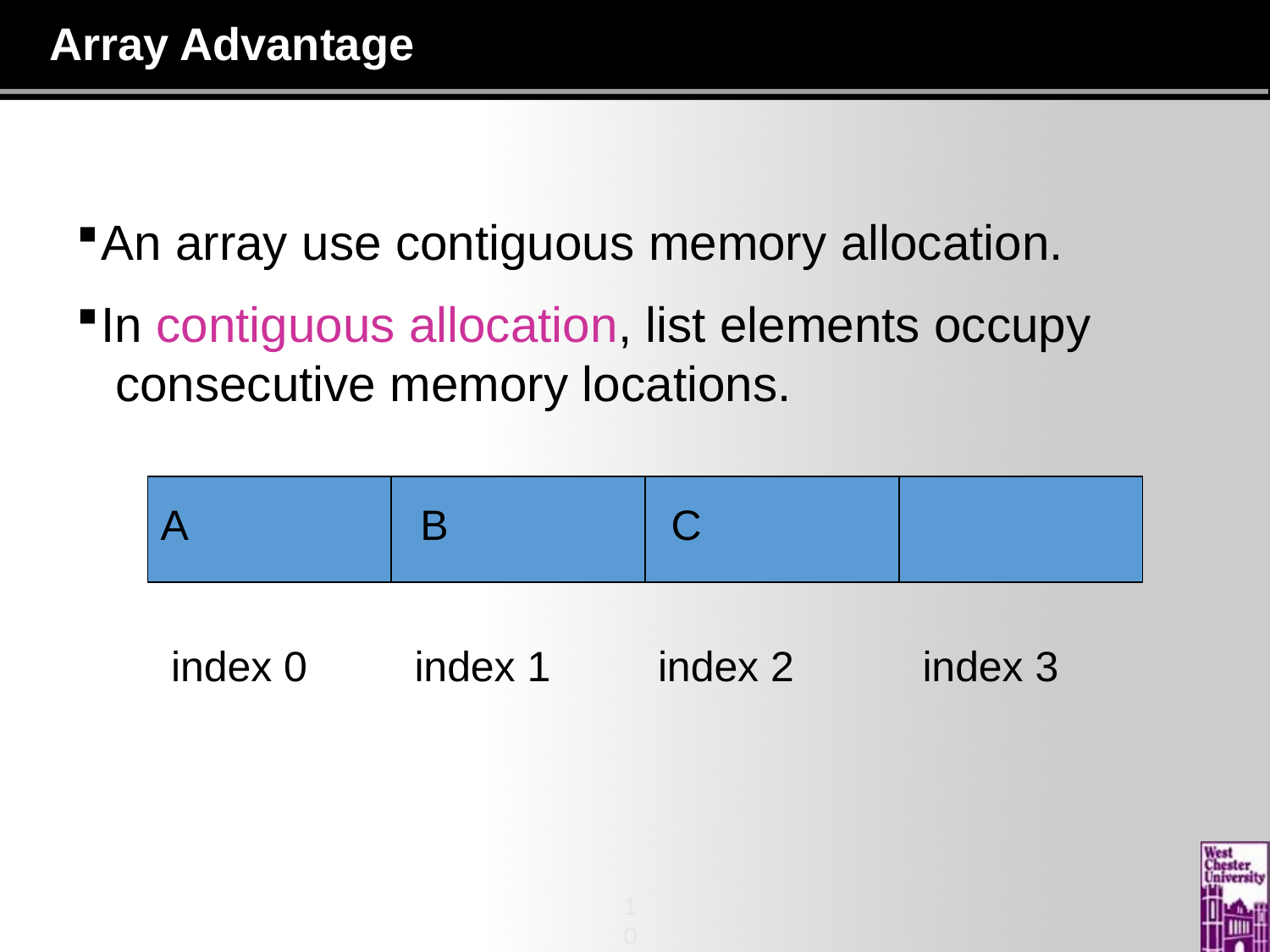

# Array Advantage
An array use contiguous memory allocation.
In contiguous allocation, list elements occupy  consecutive memory locations.
| A | B | C |  |
| --- | --- | --- | --- |

index 0
index 1
index 2
index 3
10